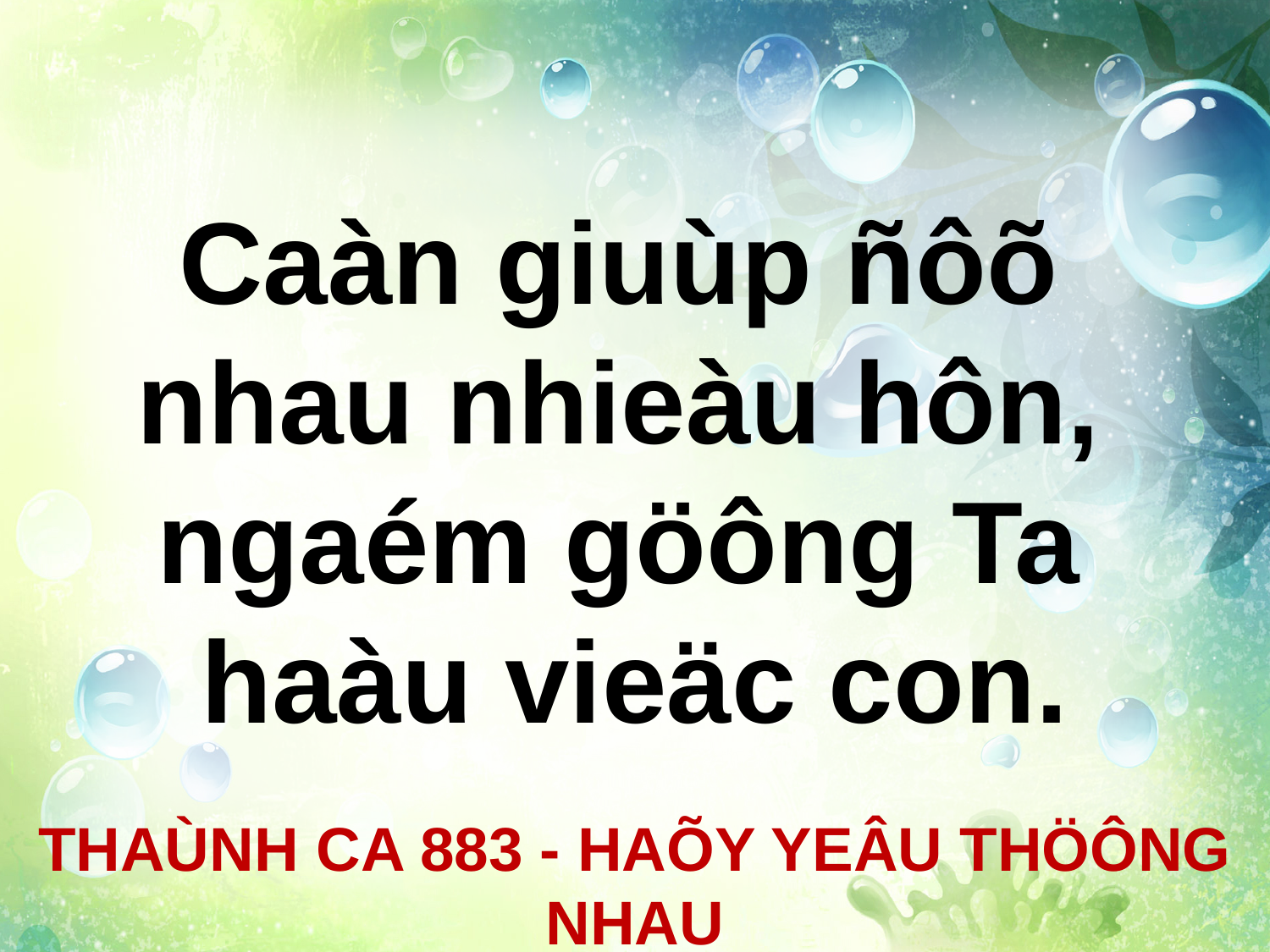

Caàn giuùp ñôõ
nhau nhieàu hôn,
ngaém göông Ta
haàu vieäc con.
THAÙNH CA 883 - HAÕY YEÂU THÖÔNG NHAU